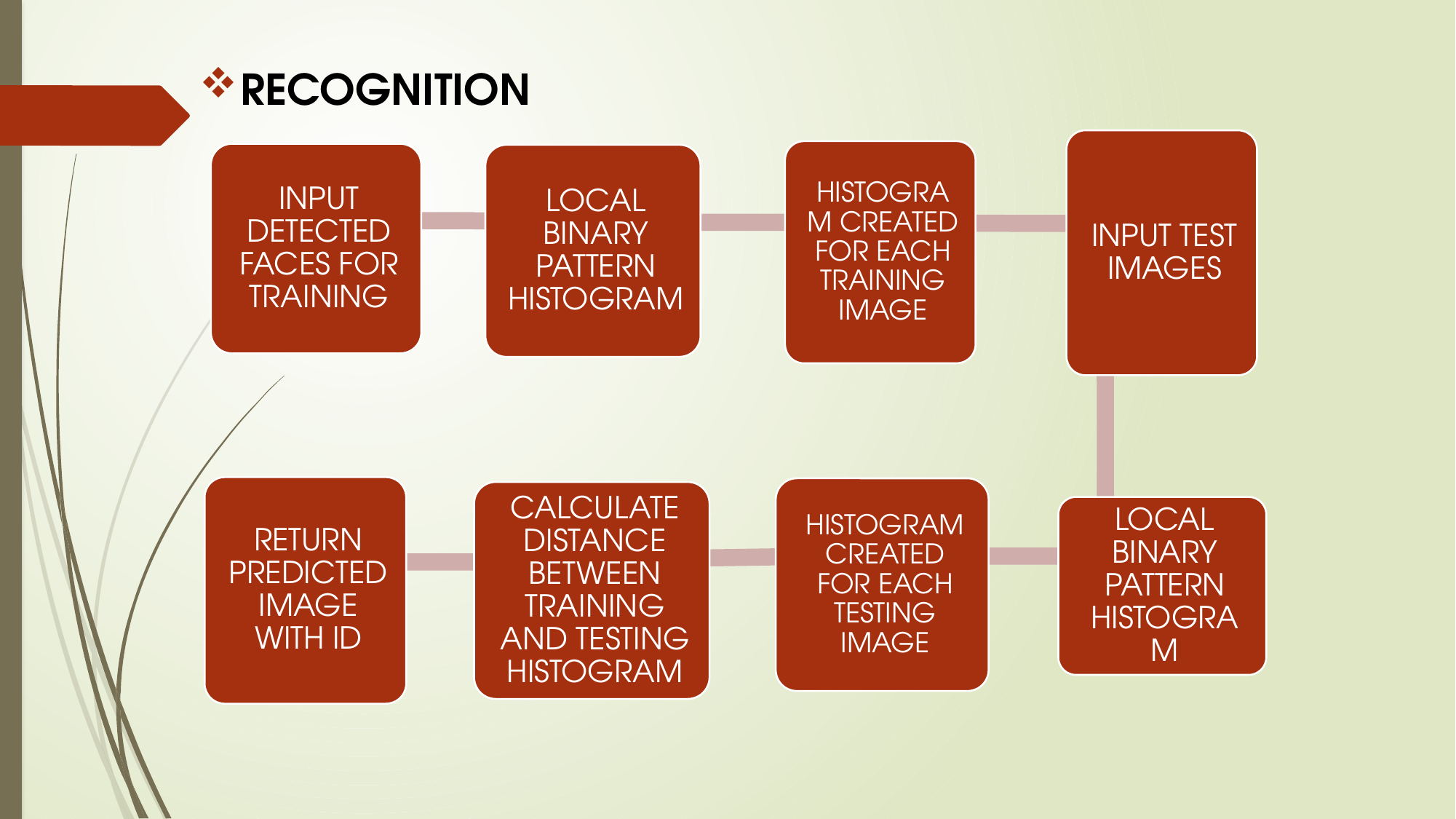

RECOGNITION
#
INPUT DETECTED FACES FOR TRAINING
LOCAL BINARY PATTERN HISTOGRAM
HISTOGRAM CREATED FOR EACH TRAINING IMAGE
INPUT TEST IMAGES
LOCAL BINARY PATTERN HISTOGRAM
HISTOGRAM CREATED FOR EACH TESTING IMAGE
CALCULATE DISTANCE BETWEEN TRAINING AND TESTING HISTOGRAM
RETURN PREDICTED IMAGE WITH ID